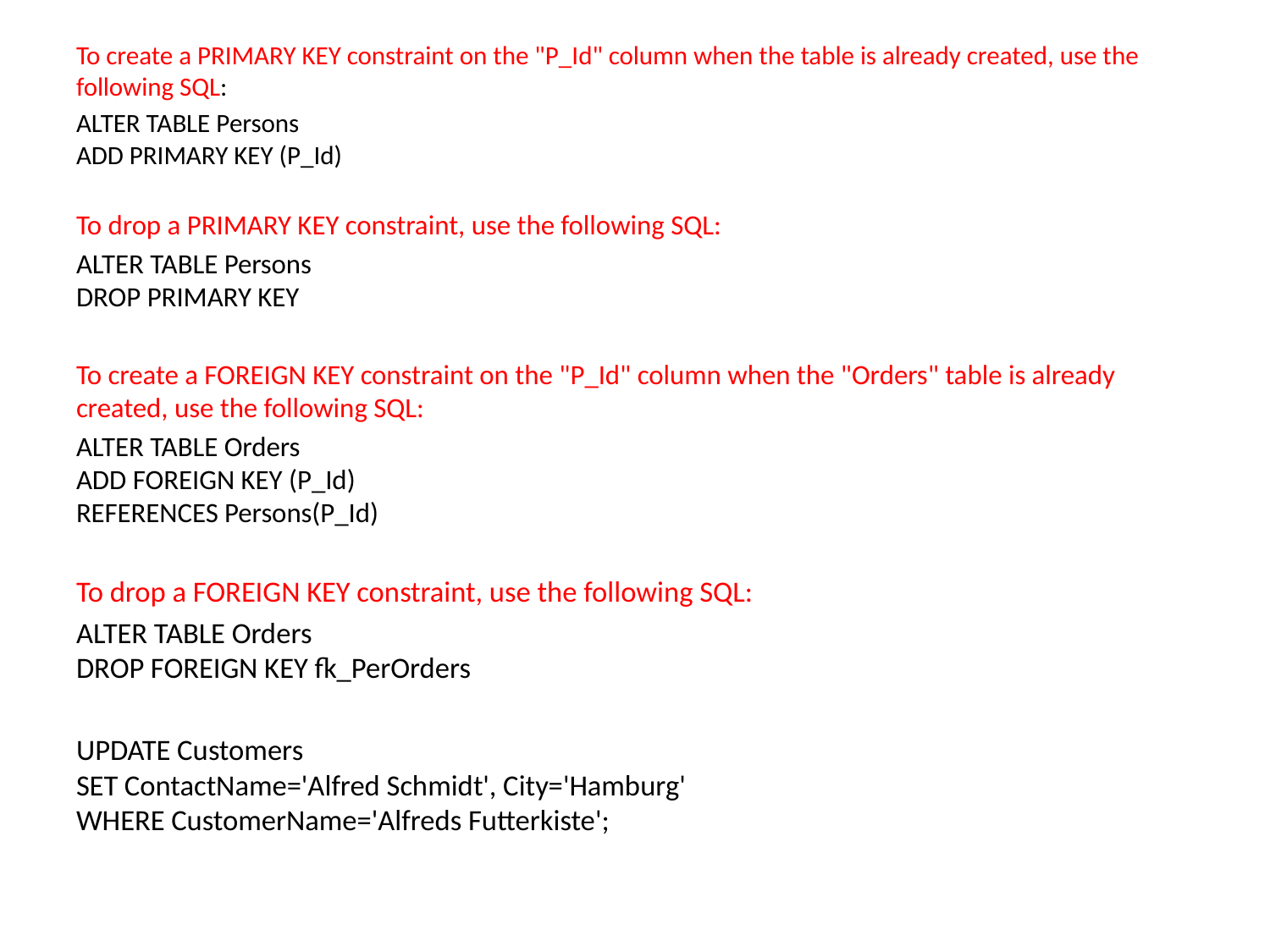

To create a PRIMARY KEY constraint on the "P_Id" column when the table is already created, use the following SQL:
ALTER TABLE Persons
ADD PRIMARY KEY (P_Id)
To drop a PRIMARY KEY constraint, use the following SQL:
ALTER TABLE Persons
DROP PRIMARY KEY

To create a FOREIGN KEY constraint on the "P_Id" column when the "Orders" table is already created, use the following SQL:
ALTER TABLE Orders
ADD FOREIGN KEY (P_Id)
REFERENCES Persons(P_Id)

To drop a FOREIGN KEY constraint, use the following SQL:
ALTER TABLE Orders
DROP FOREIGN KEY fk_PerOrders

UPDATE Customers
SET ContactName='Alfred Schmidt', City='Hamburg'
WHERE CustomerName='Alfreds Futterkiste';